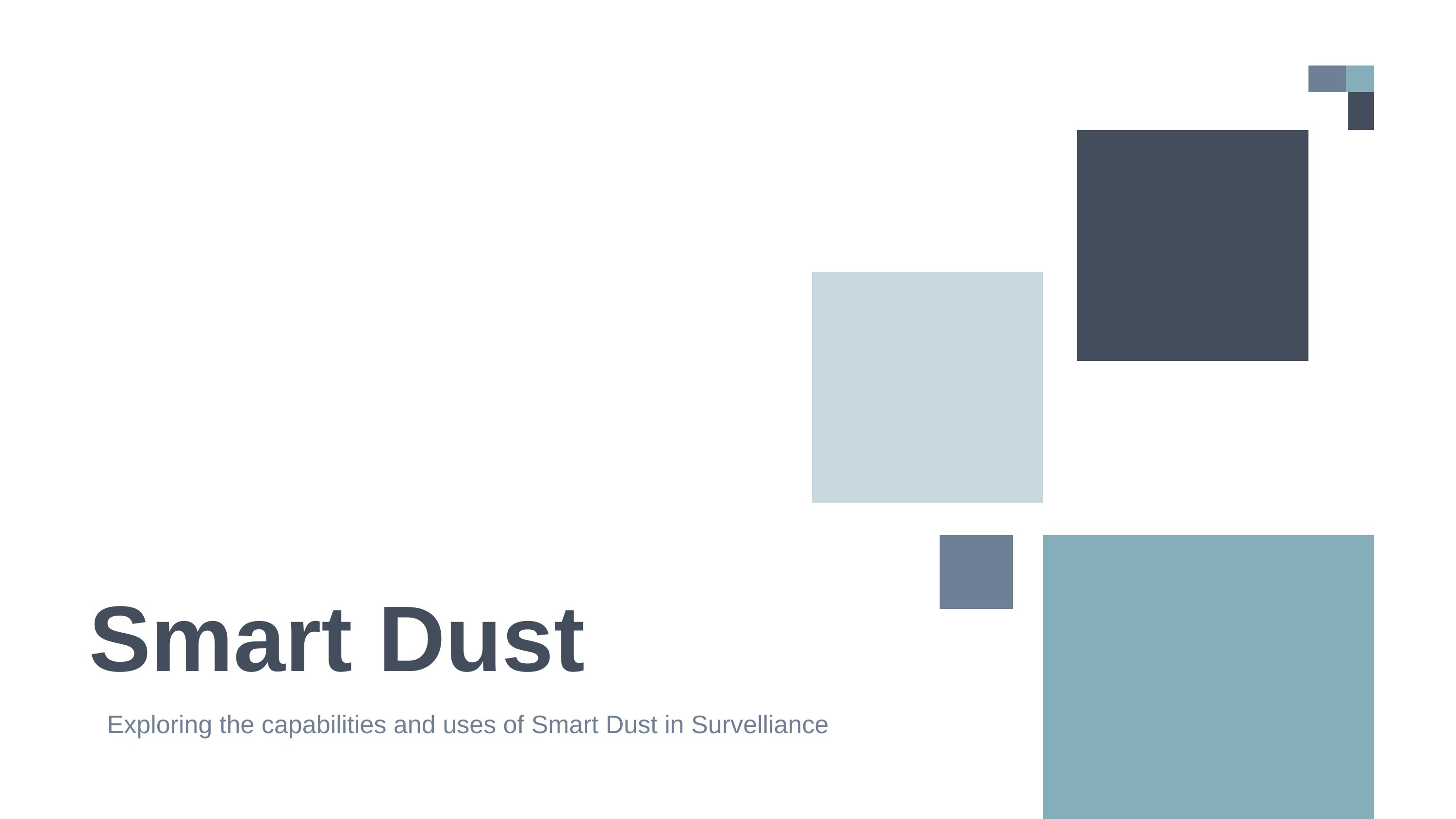

Smart Dust
Exploring the capabilities and uses of Smart Dust in Survelliance